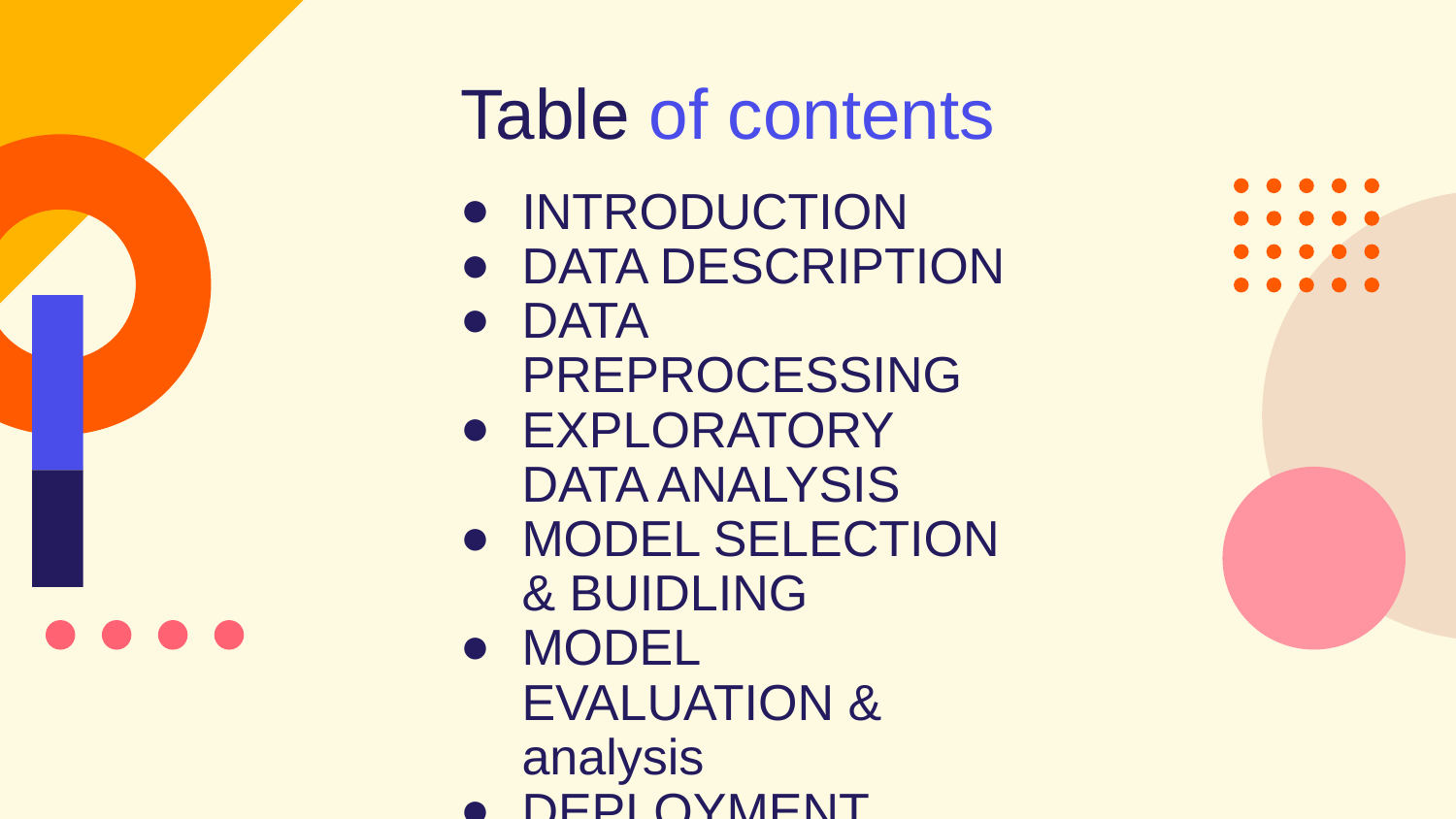

# Table of contents

INTRODUCTION
DATA DESCRIPTION
DATA PREPROCESSING
EXPLORATORY DATA ANALYSIS
MODEL SELECTION & BUIDLING
MODEL  EVALUATION & analysis
DEPLOYMENT
conclusion
FUTURE WORK